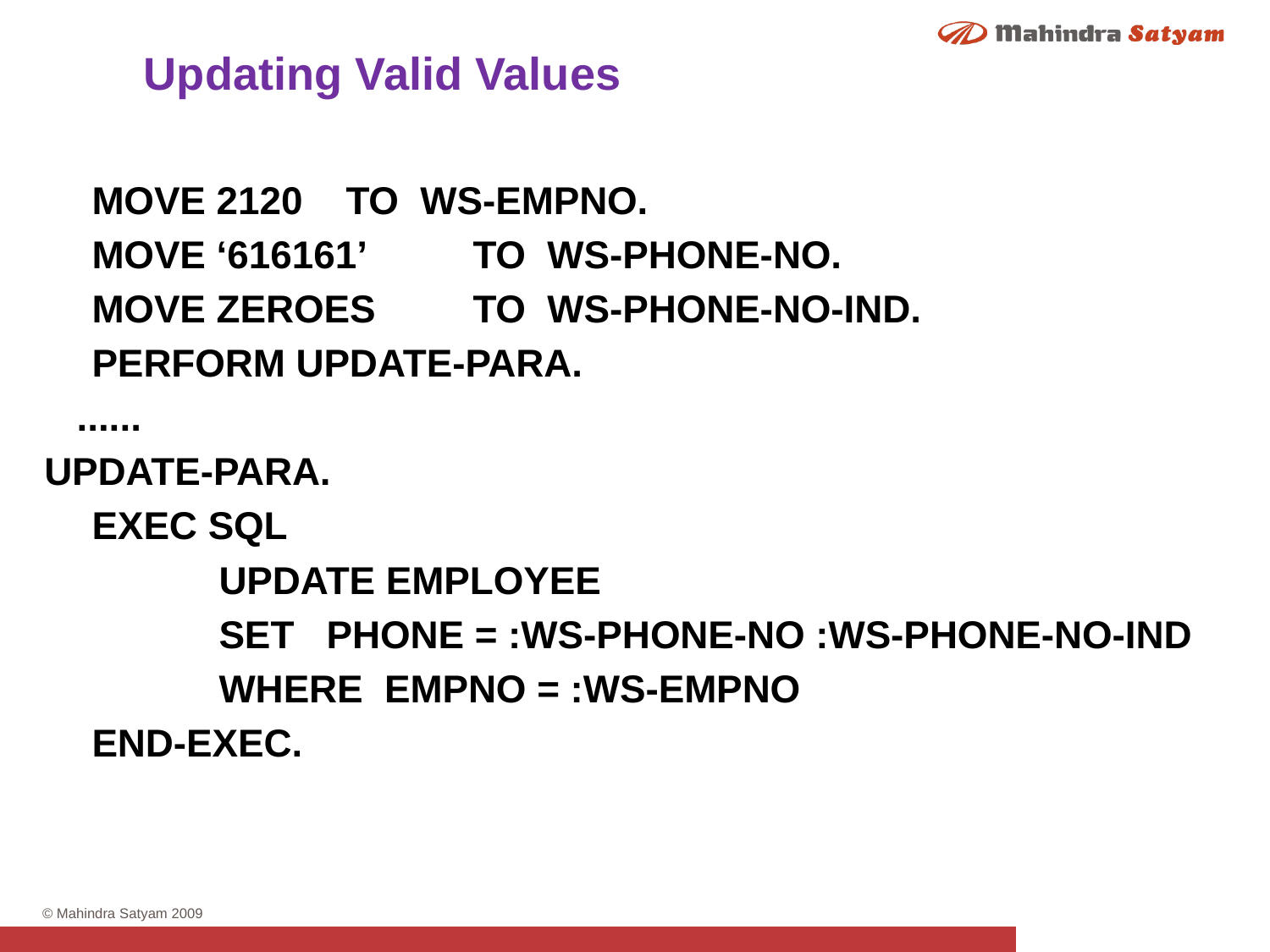

Updating Valid Values
	MOVE 2120	TO  WS-EMPNO.
	MOVE ‘616161’	TO  WS-PHONE-NO.
	MOVE ZEROES	TO  WS-PHONE-NO-IND.
	PERFORM UPDATE-PARA.
   ......
UPDATE-PARA.
	EXEC SQL
		UPDATE EMPLOYEE
		SET   PHONE = :WS-PHONE-NO :WS-PHONE-NO-IND
		WHERE  EMPNO = :WS-EMPNO
	END-EXEC.